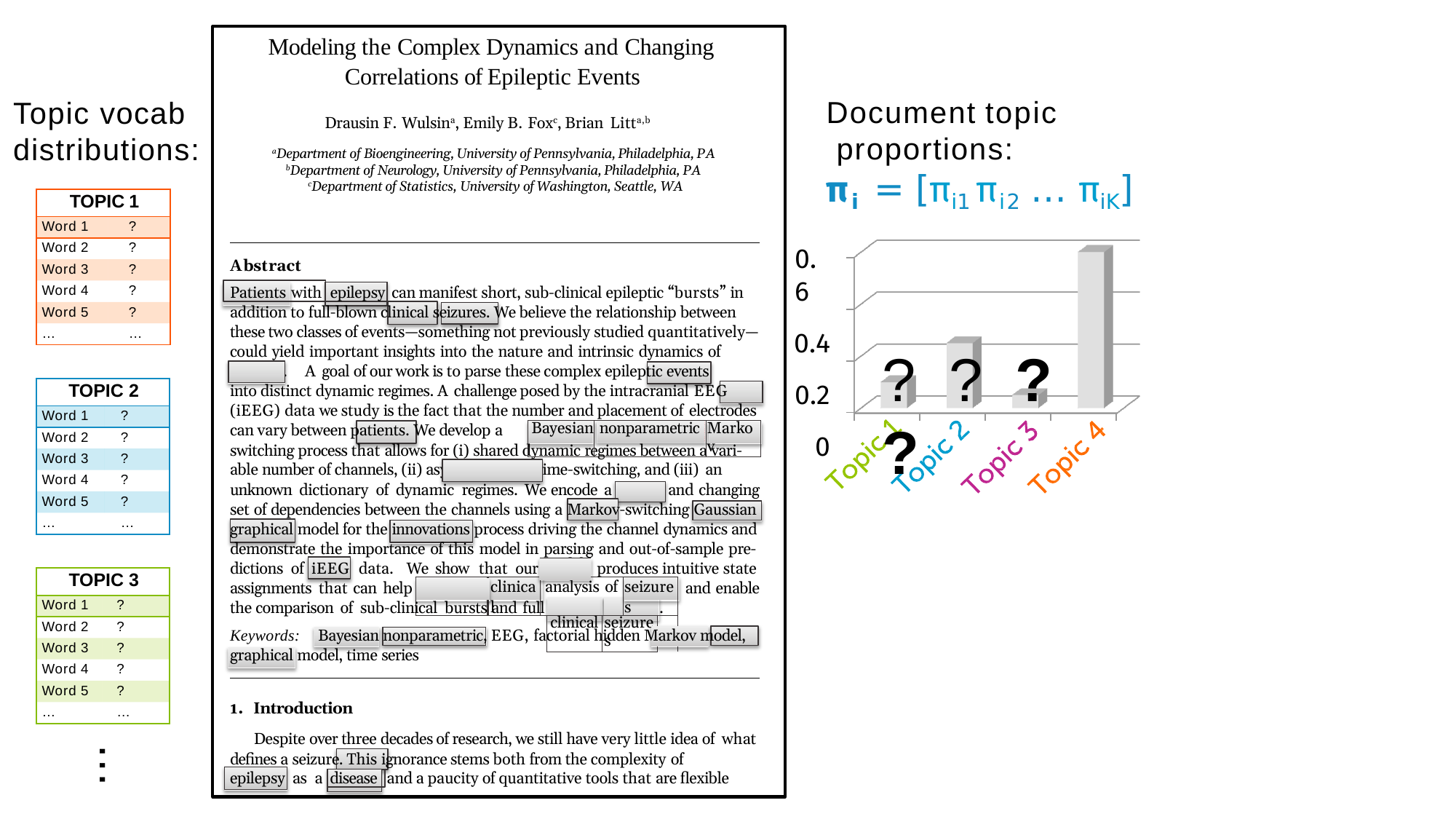

Modeling the Complex Dynamics and Changing  Correlations of Epileptic Events
Document topic  proportions:
Topic vocab  distributions:
Drausin F. Wulsina, Emily B. Foxc, Brian Litta,b
aDepartment of Bioengineering, University of Pennsylvania, Philadelphia, PA  bDepartment of Neurology, University of Pennsylvania, Philadelphia, PA  cDepartment of Statistics, University of Washington, Seattle, WA
πi = [πi1 πi2 … πiK]
| TOPIC 1 |  |
| --- | --- |
| Word 1 | ? |
| Word 2 | ? |
| Word 3 | ? |
| Word 4 | ? |
| Word 5 | ? |
| … | … |
0.6
0.4
0.2
0

Abstract

Patients with
can manifest short, sub-clinical epileptic “bursts” in
epilepsy

addition to full-blown clinical seizures. We believe the relationship between

these two classes of events—something not previously studied quantitatively—  could yield important insights into the nature and intrinsic dynamics of
?	?	?	?

seizures.	A goal of our work is to parse these complex epileptic events

| TOPIC 2 |  |
| --- | --- |
| Word 1 | ? |
| Word 2 | ? |
| Word 3 | ? |
| Word 4 | ? |
| Word 5 | ? |
| … | … |
into distinct dynamic regimes. A challenge posed by the intracranial EEG

(iEEG) data we study is the fact that the number and placement of electrodes

can vary between patients. We develop a

| Bayesian | nonparametric | Markov |
| --- | --- | --- |

switching process that allows for (i) shared dynamic regimes between a vari-  able number of channels, (ii) asynchronous regime-switching, and (iii) an

unknown  dictionary  of  dynamic  regimes.  We encode a	and changing

sparse

set of dependencies between the channels using a Markov-switching Gaussian  graphical model for the innovations process driving the channel dynamics and  demonstrate the importance of this model in parsing and out-of-sample pre-  dictions  of  iEEG  data.   We  show  that our	produces intuitive state  assignments  that can help		and enable
the comparison  of  sub-clinical  bursts and full	.
Keywords:	Bayesian nonparametric, EEG, factorial hidden Markov model,  graphical model, time series

1. Introduction
Despite over three decades of research, we still have very little idea of  what defines a seizure. This ignorance stems both from the complexity of

|  |  | model |  |  |  |  |  |
| --- | --- | --- | --- | --- | --- | --- | --- |
| automate | clinical | analysis of |  |  |  | seizures |  |
|  |  |  | clinical |  | seizures |  |  |

| TOPIC 3 |  |
| --- | --- |
| Word 1 | ? |
| Word 2 | ? |
| Word 3 | ? |
| Word 4 | ? |
| Word 5 | ? |
| … | … |

…

epilepsy  as  a	and a paucity of quantitative tools that are flexible

disease